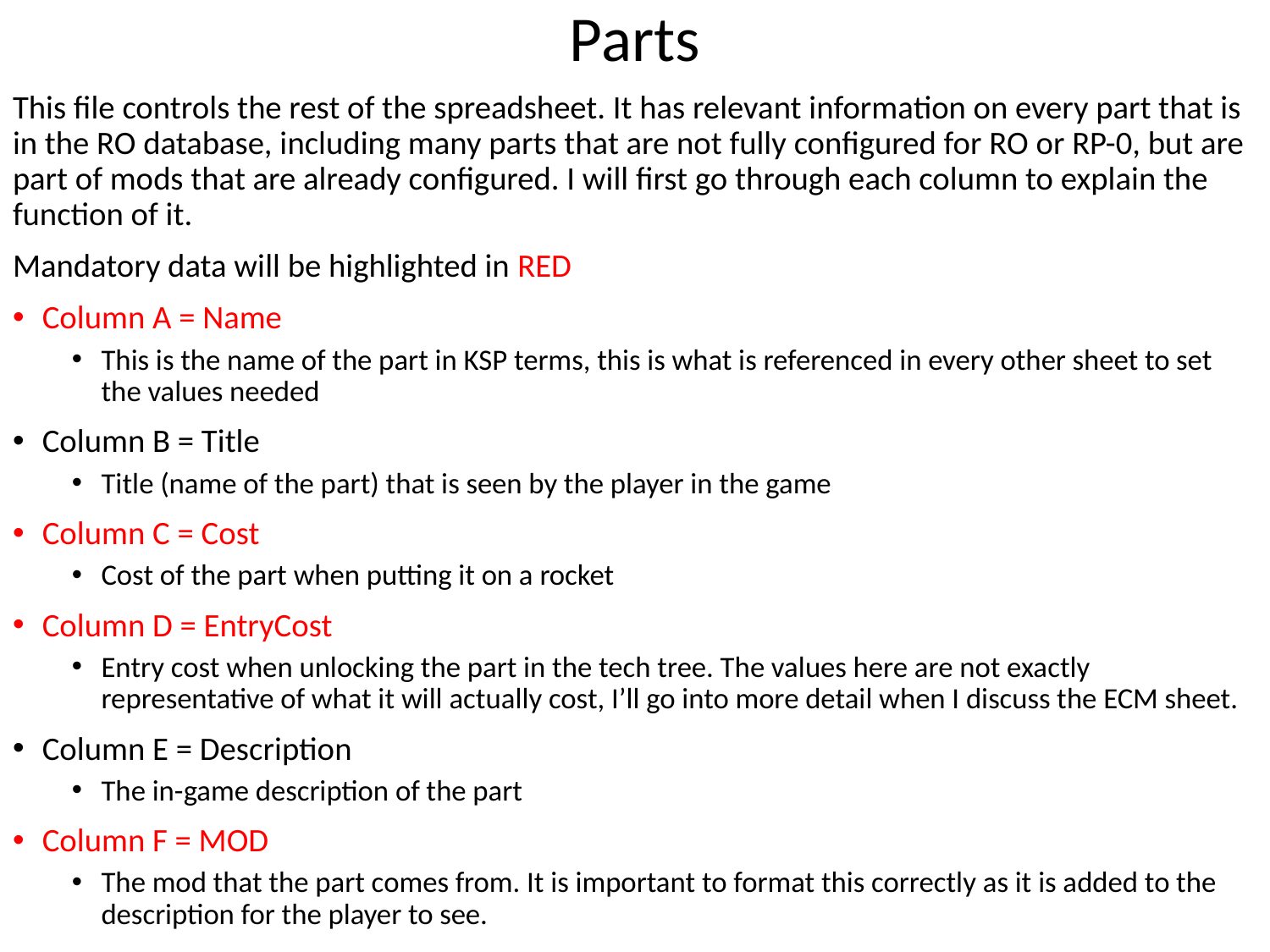

# Parts
This file controls the rest of the spreadsheet. It has relevant information on every part that is in the RO database, including many parts that are not fully configured for RO or RP-0, but are part of mods that are already configured. I will first go through each column to explain the function of it.
Mandatory data will be highlighted in RED
Column A = Name
This is the name of the part in KSP terms, this is what is referenced in every other sheet to set the values needed
Column B = Title
Title (name of the part) that is seen by the player in the game
Column C = Cost
Cost of the part when putting it on a rocket
Column D = EntryCost
Entry cost when unlocking the part in the tech tree. The values here are not exactly representative of what it will actually cost, I’ll go into more detail when I discuss the ECM sheet.
Column E = Description
The in-game description of the part
Column F = MOD
The mod that the part comes from. It is important to format this correctly as it is added to the description for the player to see.